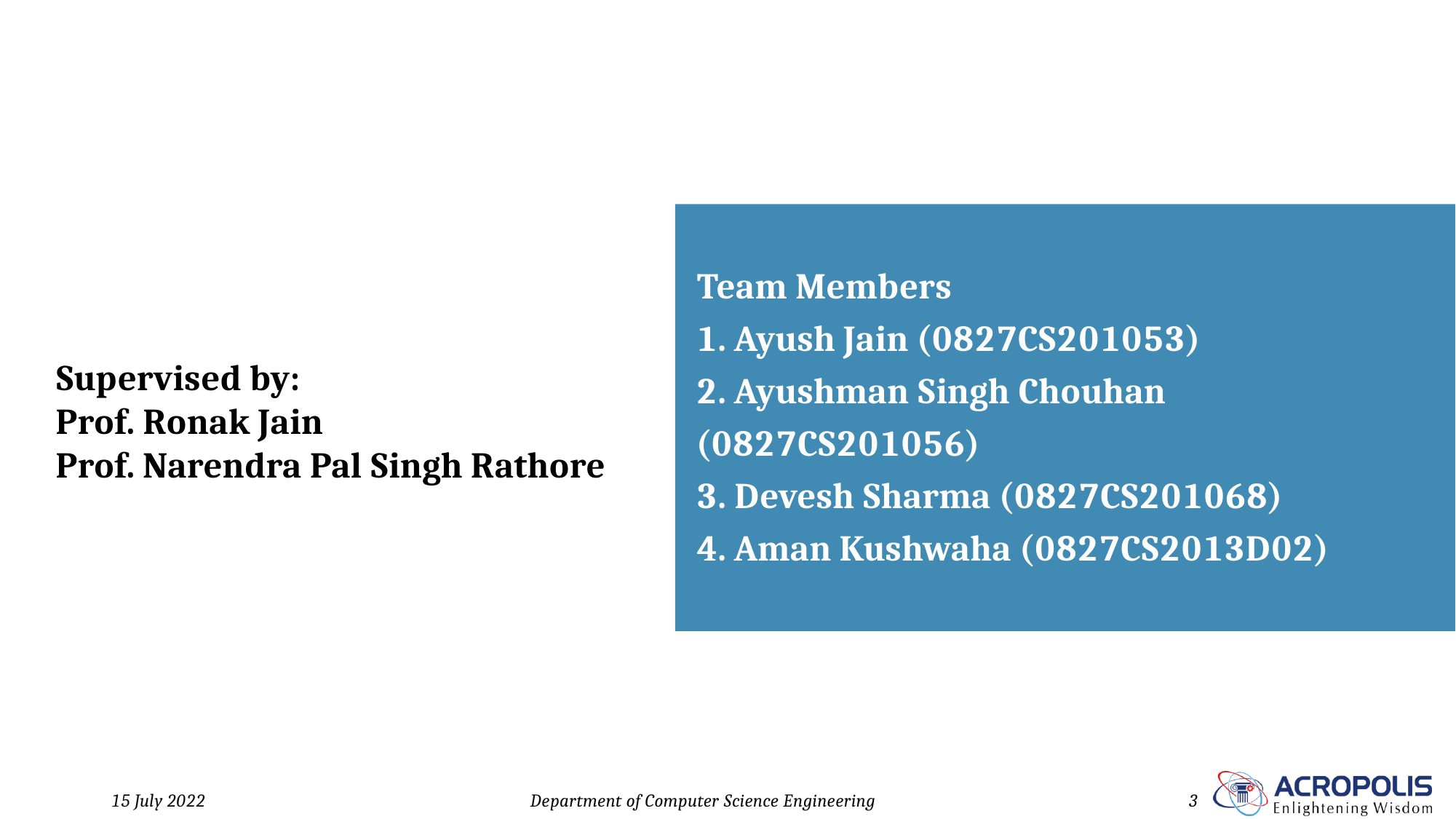

Team Members
1. Ayush Jain (0827CS201053)
2. Ayushman Singh Chouhan (0827CS201056)
3. Devesh Sharma (0827CS201068)
4. Aman Kushwaha (0827CS2013D02)
# Supervised by: Prof. Ronak Jain
Prof. Narendra Pal Singh Rathore
15 July 2022
Department of Computer Science Engineering
3